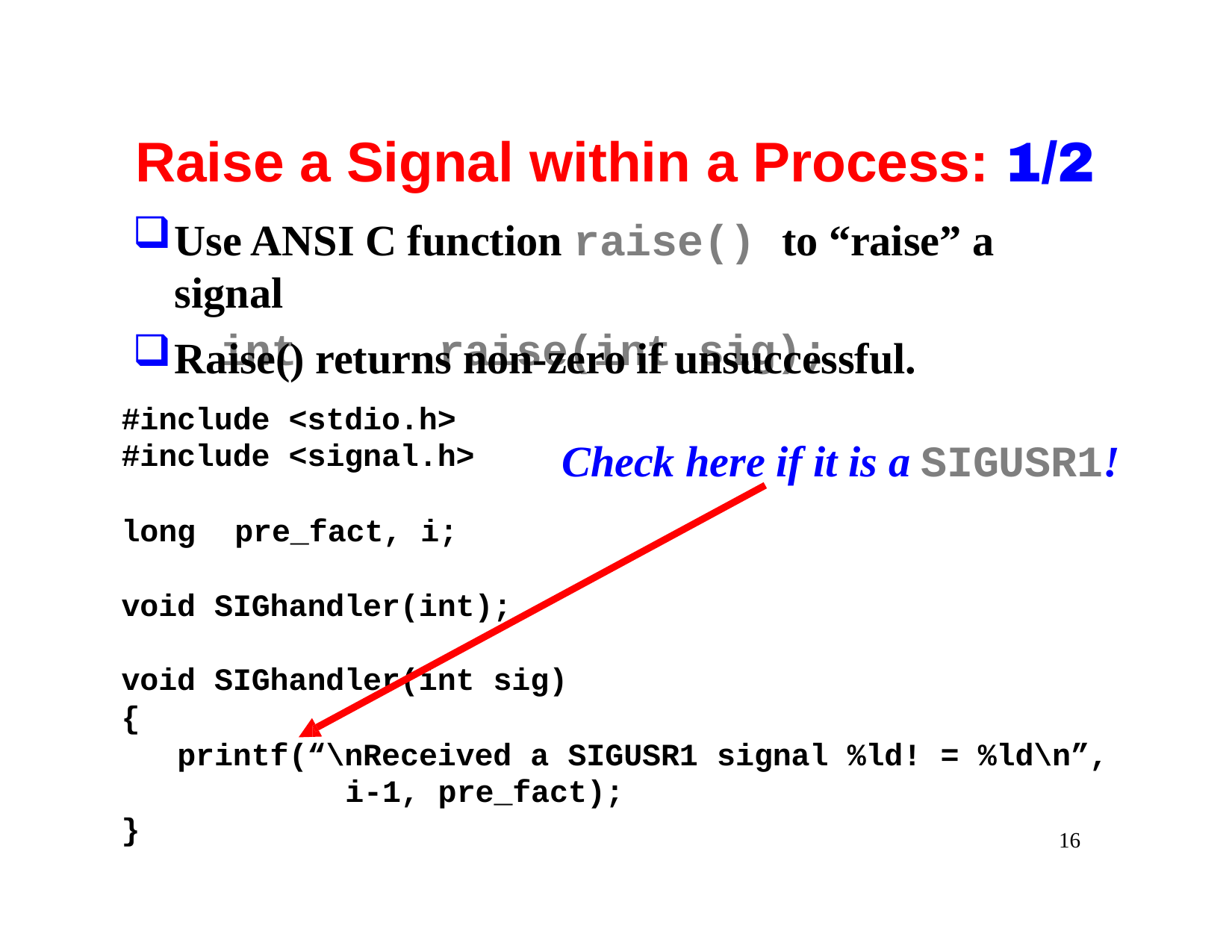

# Raise a Signal within a Process: 1/2
Use ANSI C function raise() to “raise” a signal
int	raise(int sig);
Raise() returns non-zero if unsuccessful.
#include <stdio.h>
Check here if it is a SIGUSR1!
#include <signal.h>
long	pre_fact, i;  void SIGhandler(int);

void SIGhandler(int sig)
{
printf(“\nReceived a SIGUSR1 signal %ld! = %ld\n”,  i-1, pre_fact);
}
16